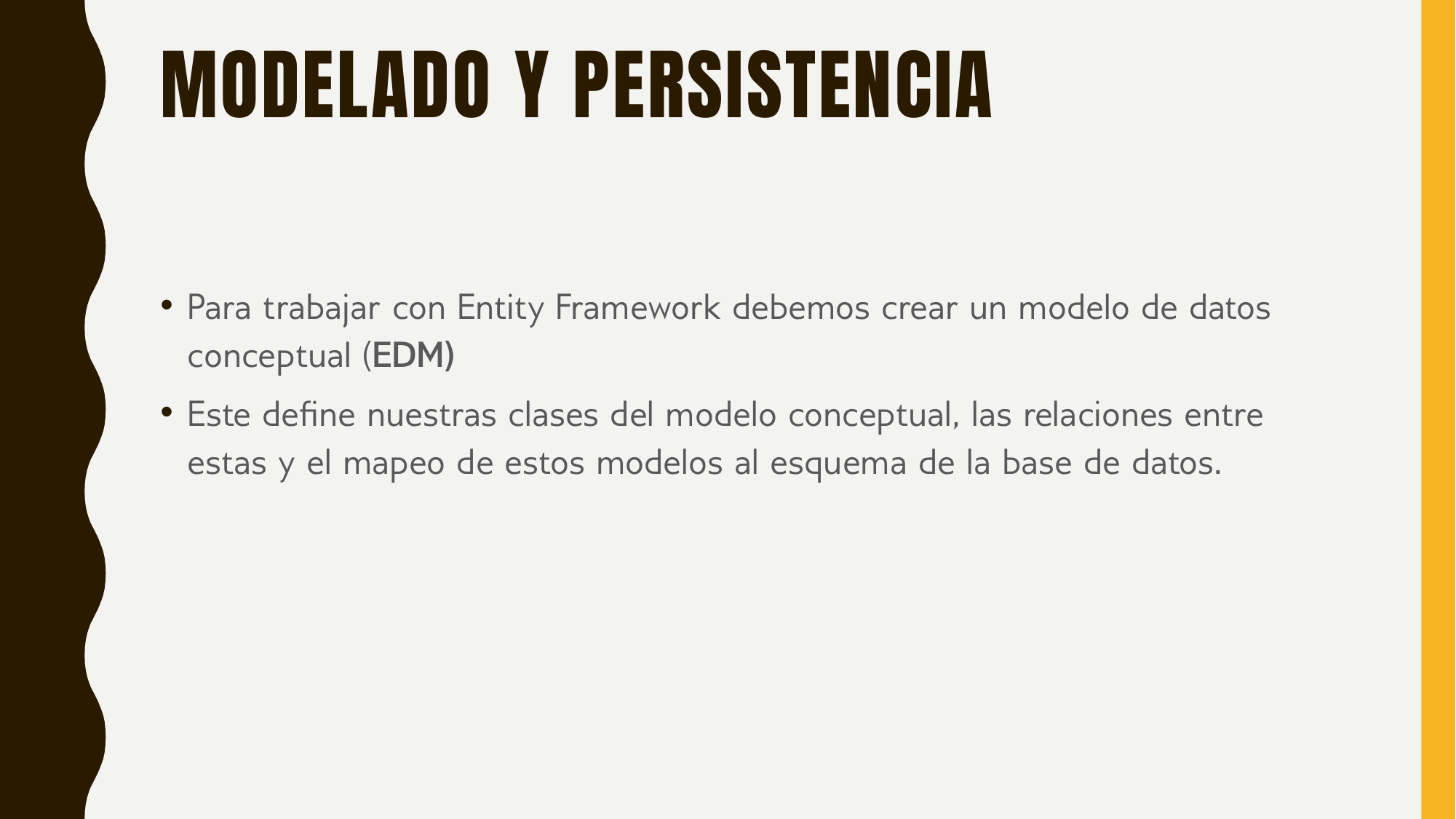

# Modelado y persistencia
Para trabajar con Entity Framework debemos crear un modelo de datos conceptual (EDM)
Este define nuestras clases del modelo conceptual, las relaciones entre estas y el mapeo de estos modelos al esquema de la base de datos.